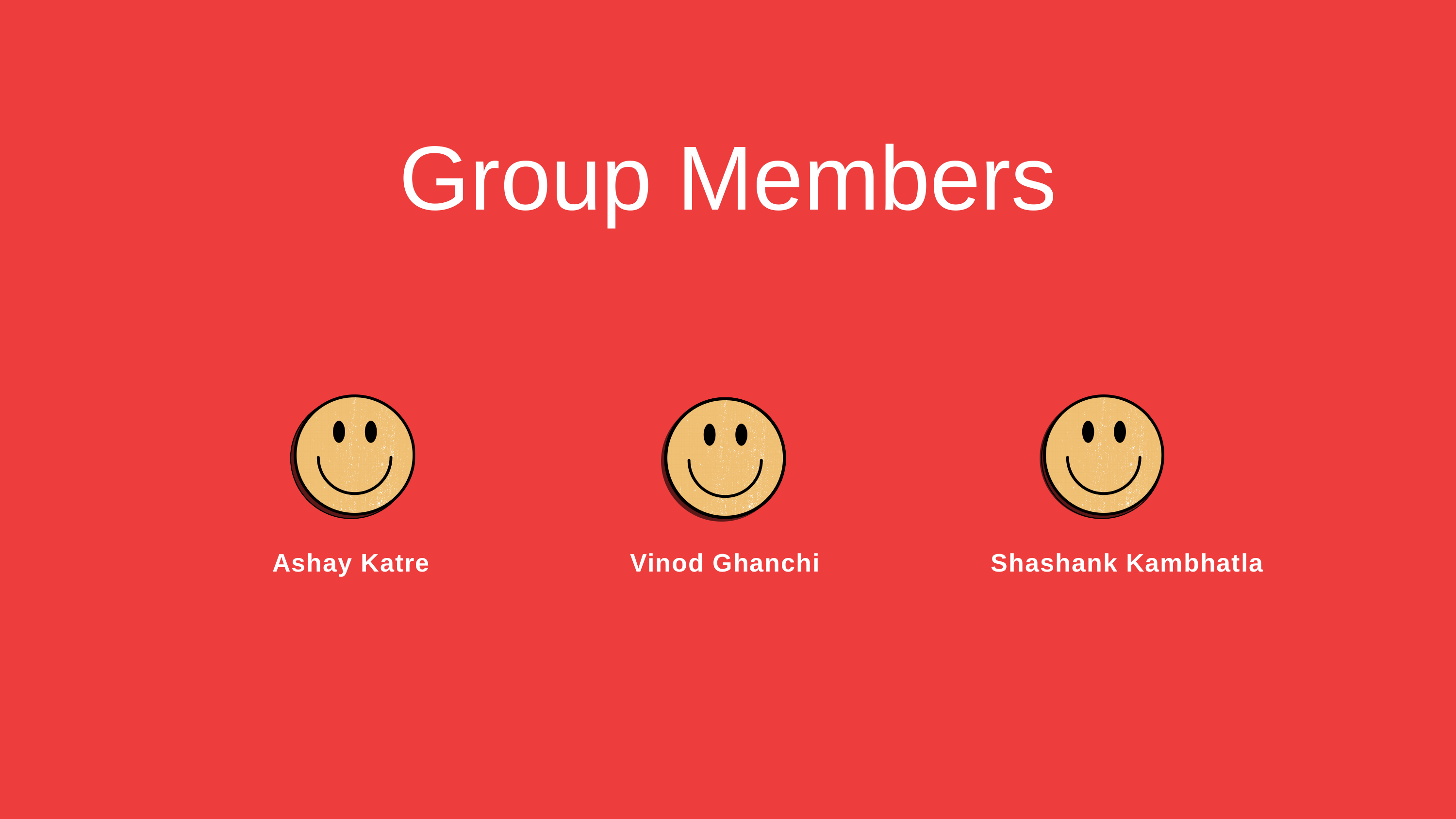

Group Members

Ashay Katre
Vinod Ghanchi
Shashank Kambhatla